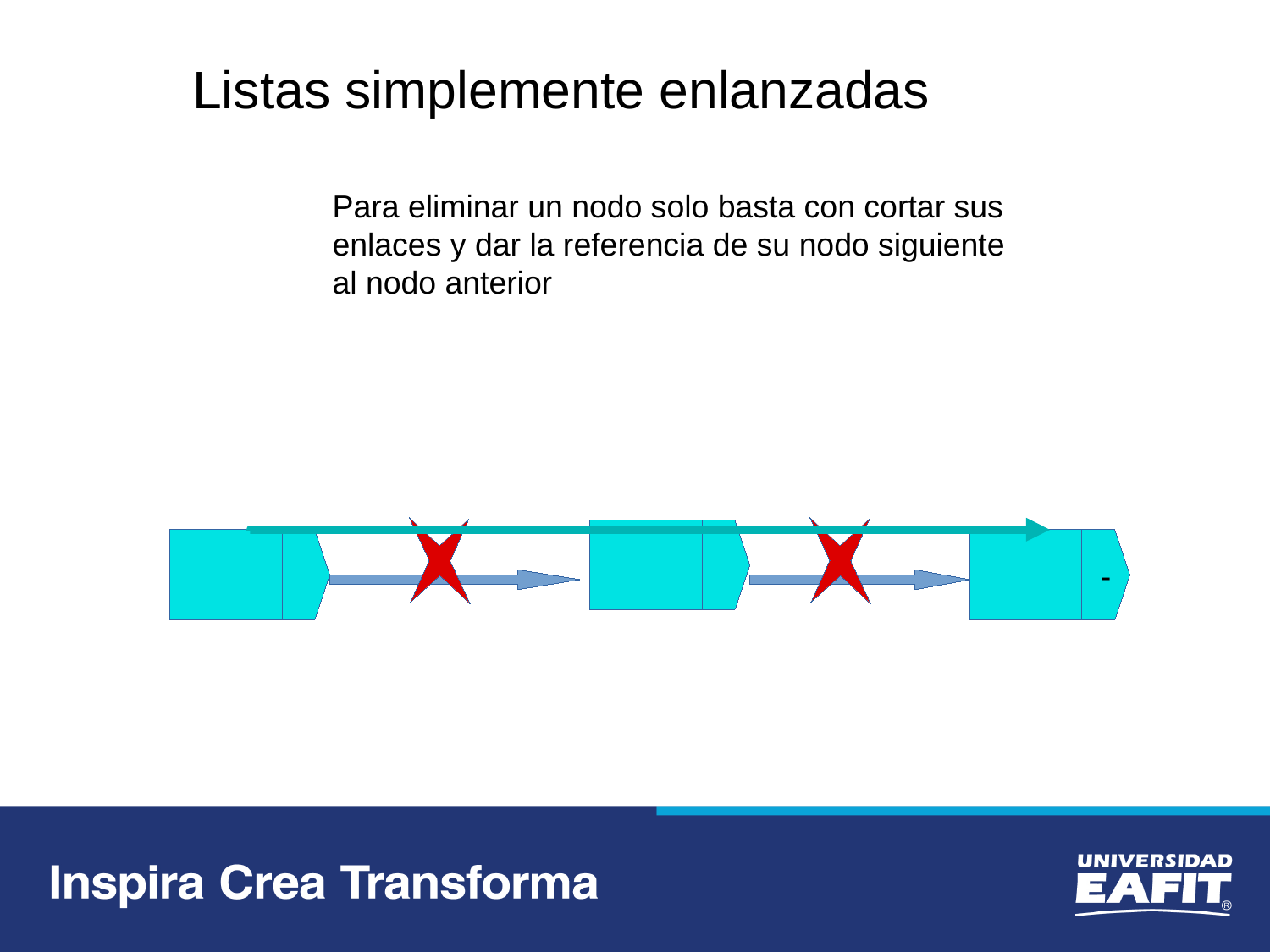

Listas simplemente enlanzadas
Para eliminar un nodo solo basta con cortar sus enlaces y dar la referencia de su nodo siguiente al nodo anterior

-